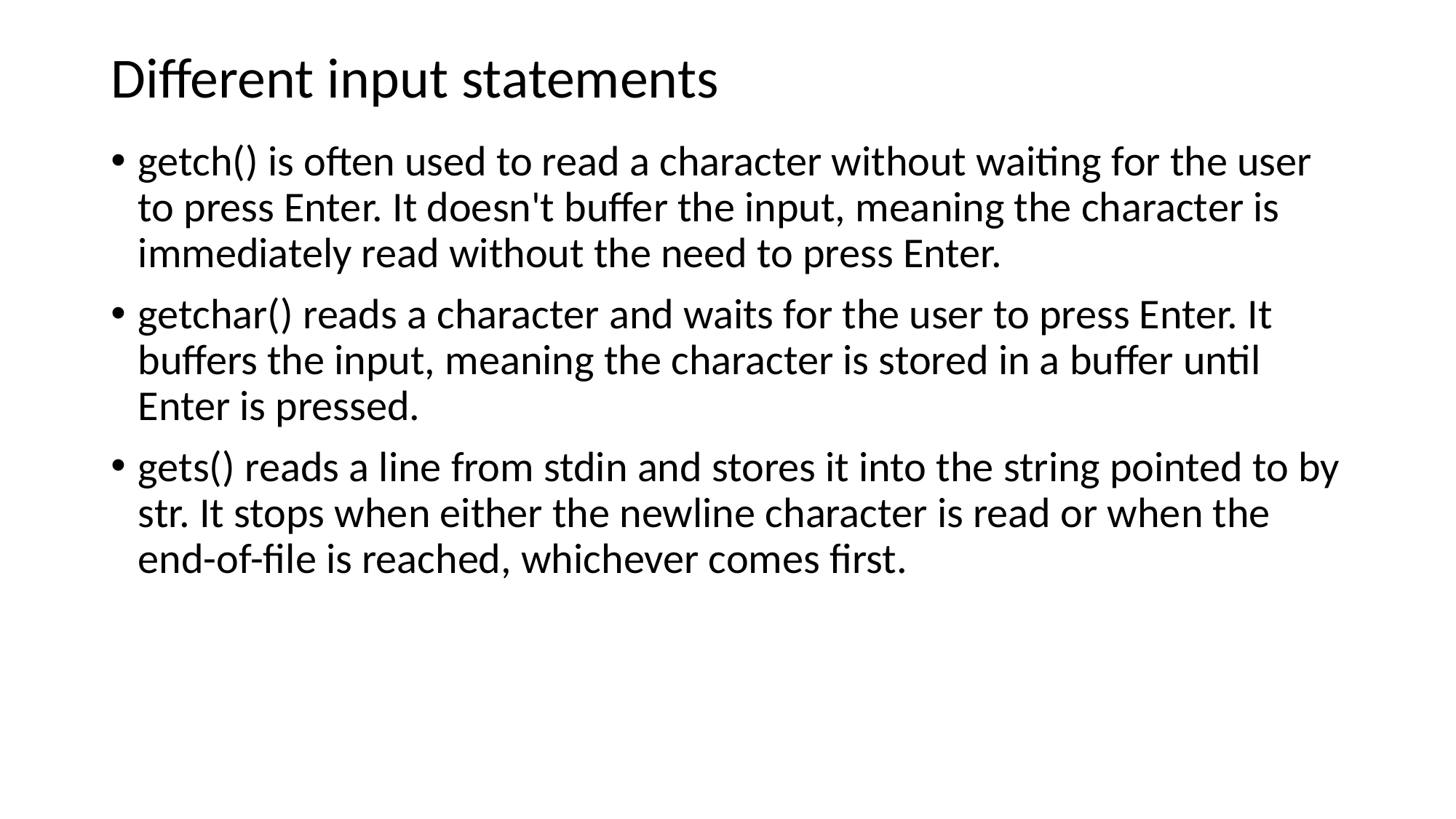

# Different input statements
getch() is often used to read a character without waiting for the user to press Enter. It doesn't buffer the input, meaning the character is immediately read without the need to press Enter.
getchar() reads a character and waits for the user to press Enter. It buffers the input, meaning the character is stored in a buffer until Enter is pressed.
gets() reads a line from stdin and stores it into the string pointed to by str. It stops when either the newline character is read or when the end-of-file is reached, whichever comes first.